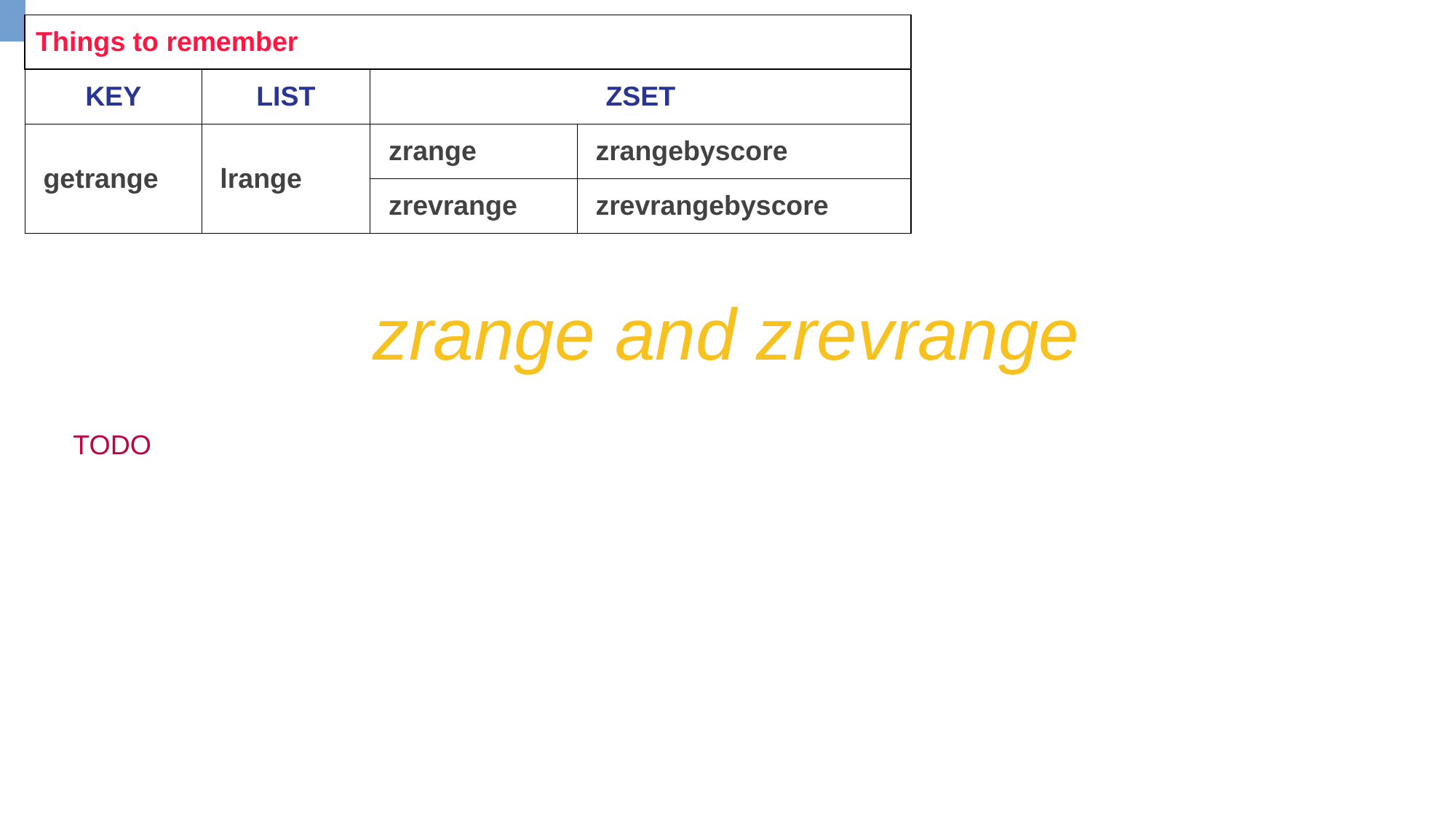

| Things to remember |  |  |  |
| --- | --- | --- | --- |
| KEY | LIST | ZSET |  |
| getrange | lrange | zrange | zrangebyscore |
|  |  | zrevrange | zrevrangebyscore |
zrange and zrevrange
TODO